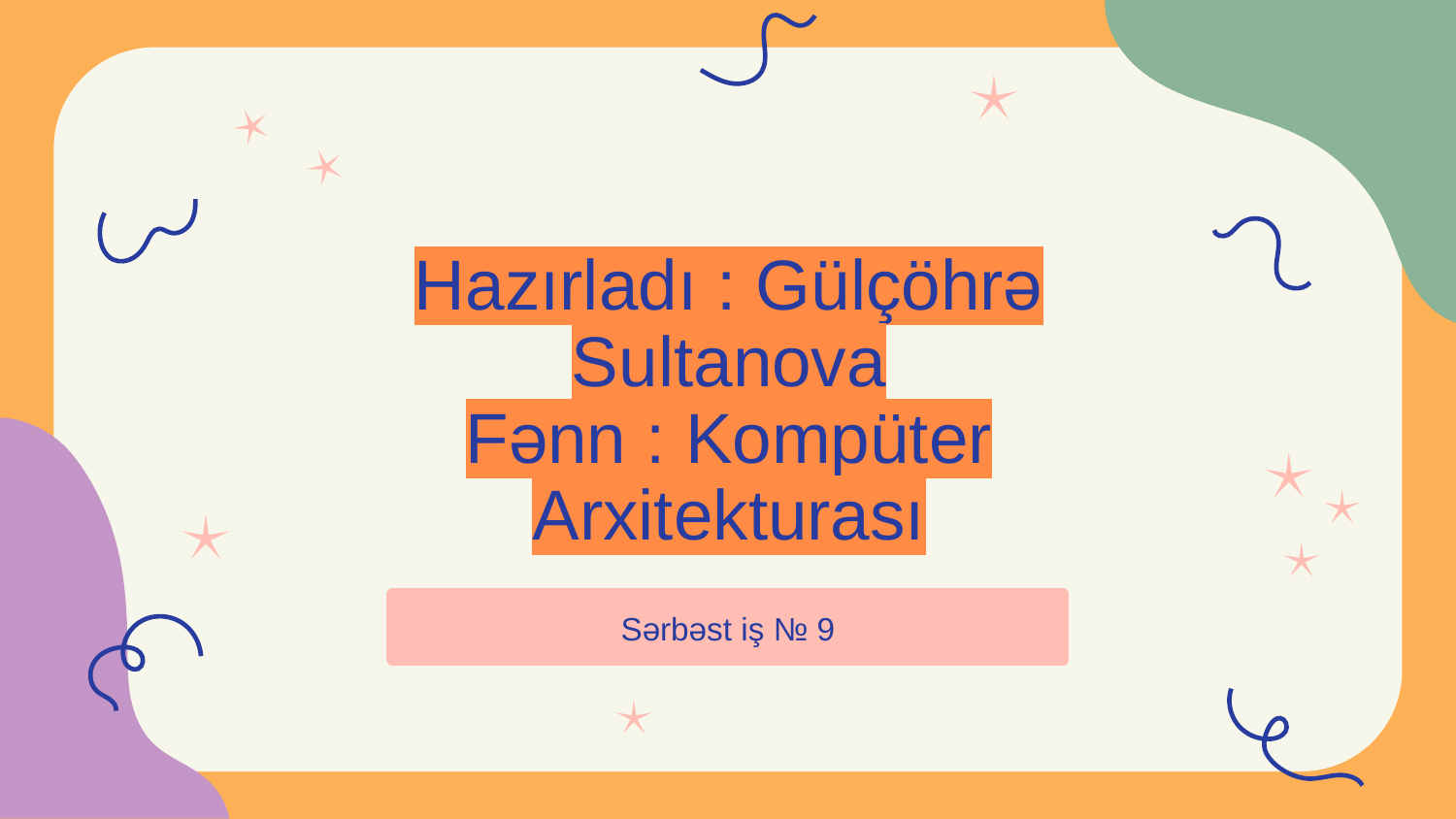

# Hazırladı : Gülçöhrə Sultanova Fənn : Kompüter Arxitekturası

Sərbəst iş № 9